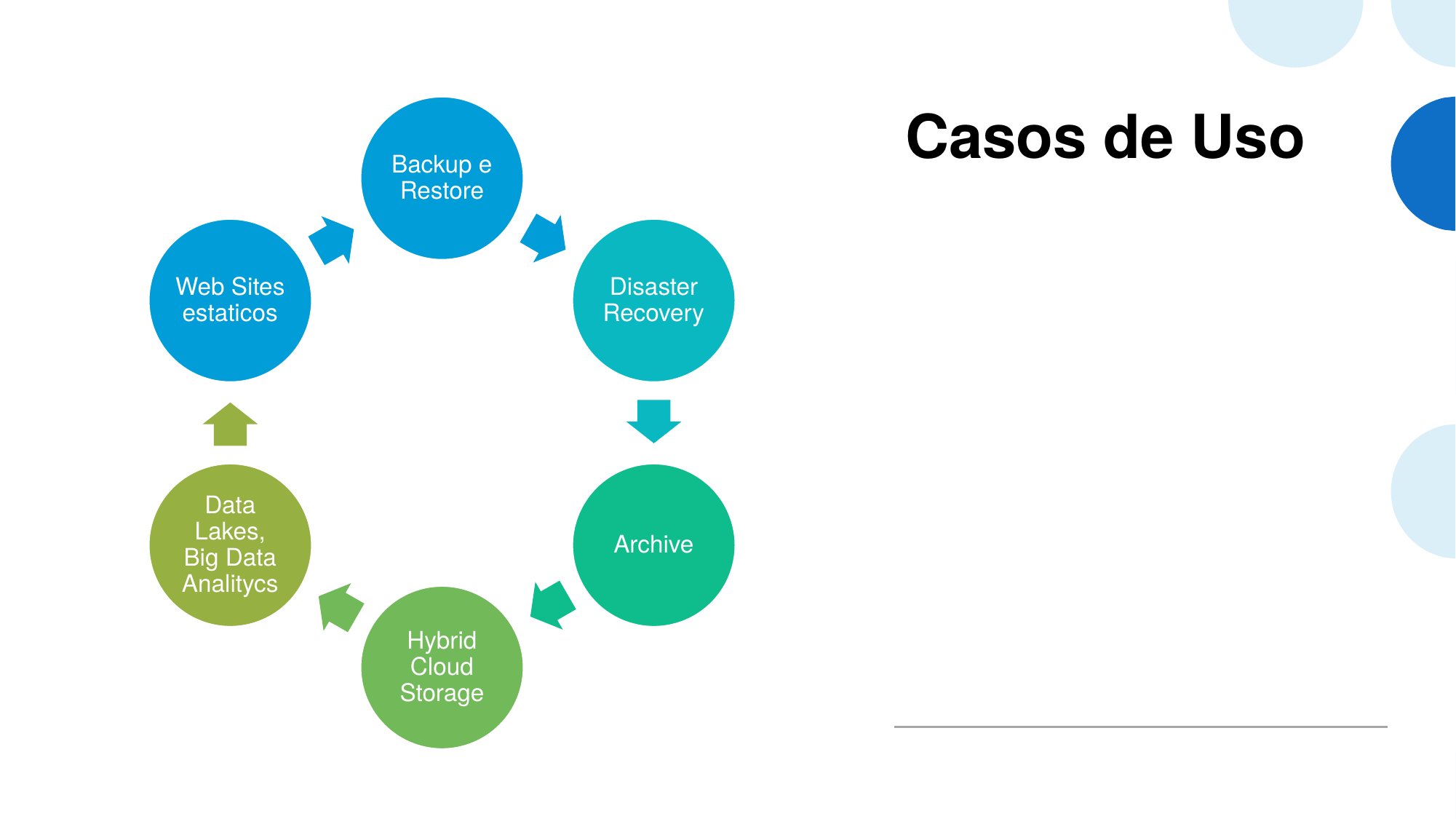

# Casos de Uso
Backup e Restore

Disaster Recovery

Archive

Hybrid Cloud Storage

Data Lakes, Big Data Analitycs

Web Sites estaticos